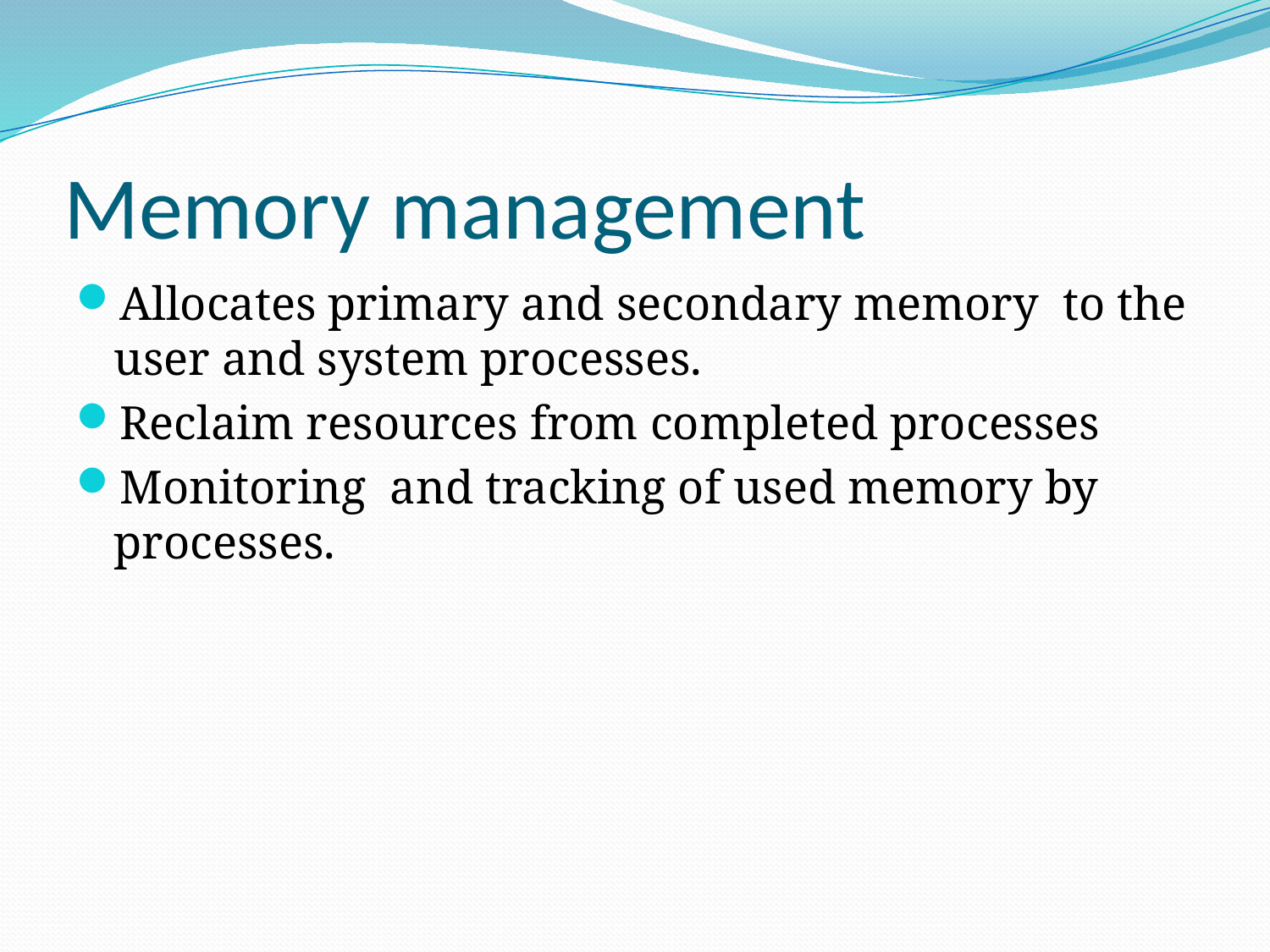

# Memory management
Allocates primary and secondary memory  to the user and system processes.
Reclaim resources from completed processes
Monitoring  and tracking of used memory by processes.